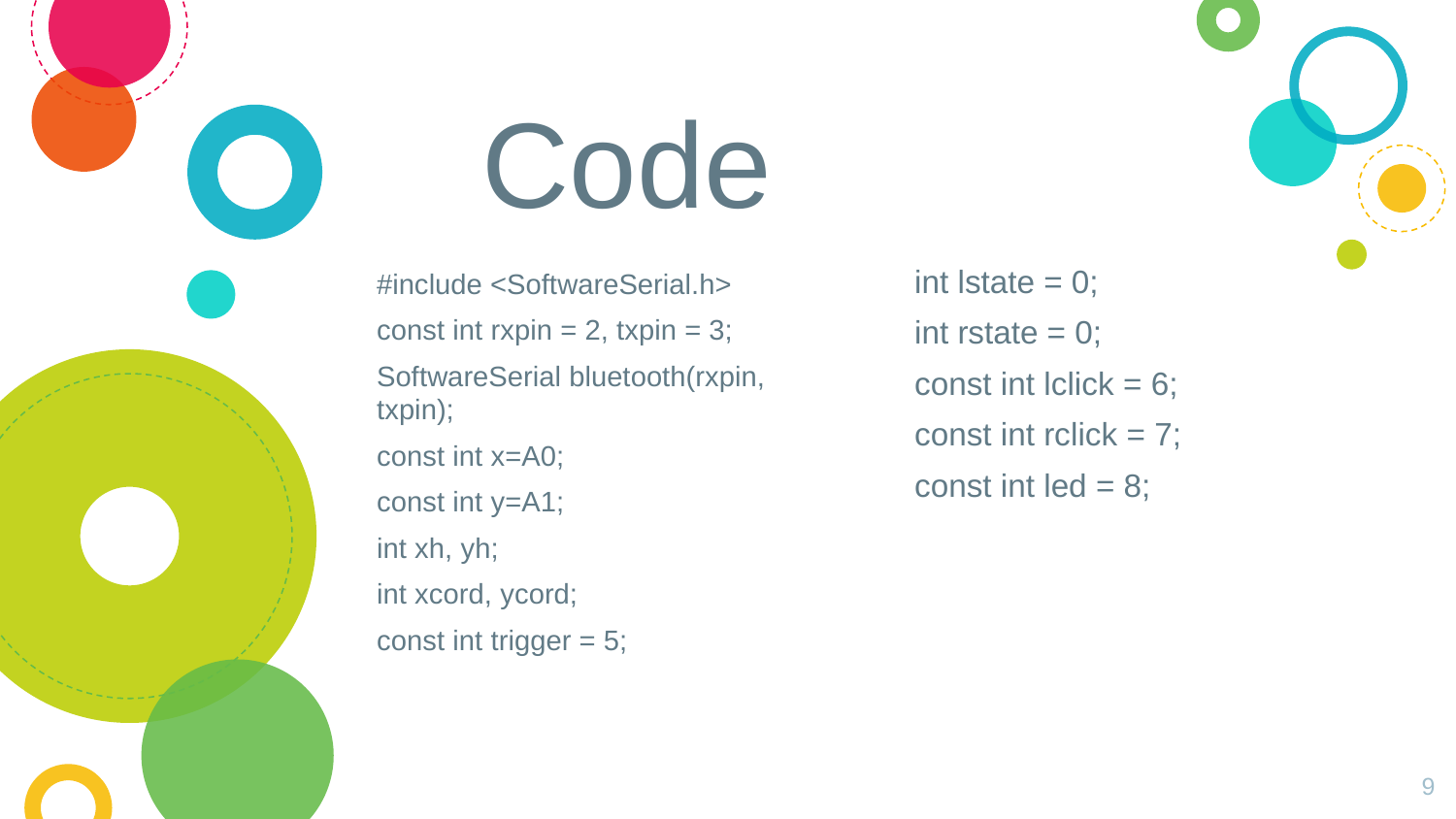

# Code
int lstate = 0;
int rstate = 0;
const int lclick = 6;
const int rclick = 7;
const int led = 8;
#include <SoftwareSerial.h>
const int rxpin = 2, txpin = 3;
SoftwareSerial bluetooth(rxpin, txpin);
const int x=A0;
const int y=A1;
int xh, yh;
int xcord, ycord;
const int trigger = 5;

9